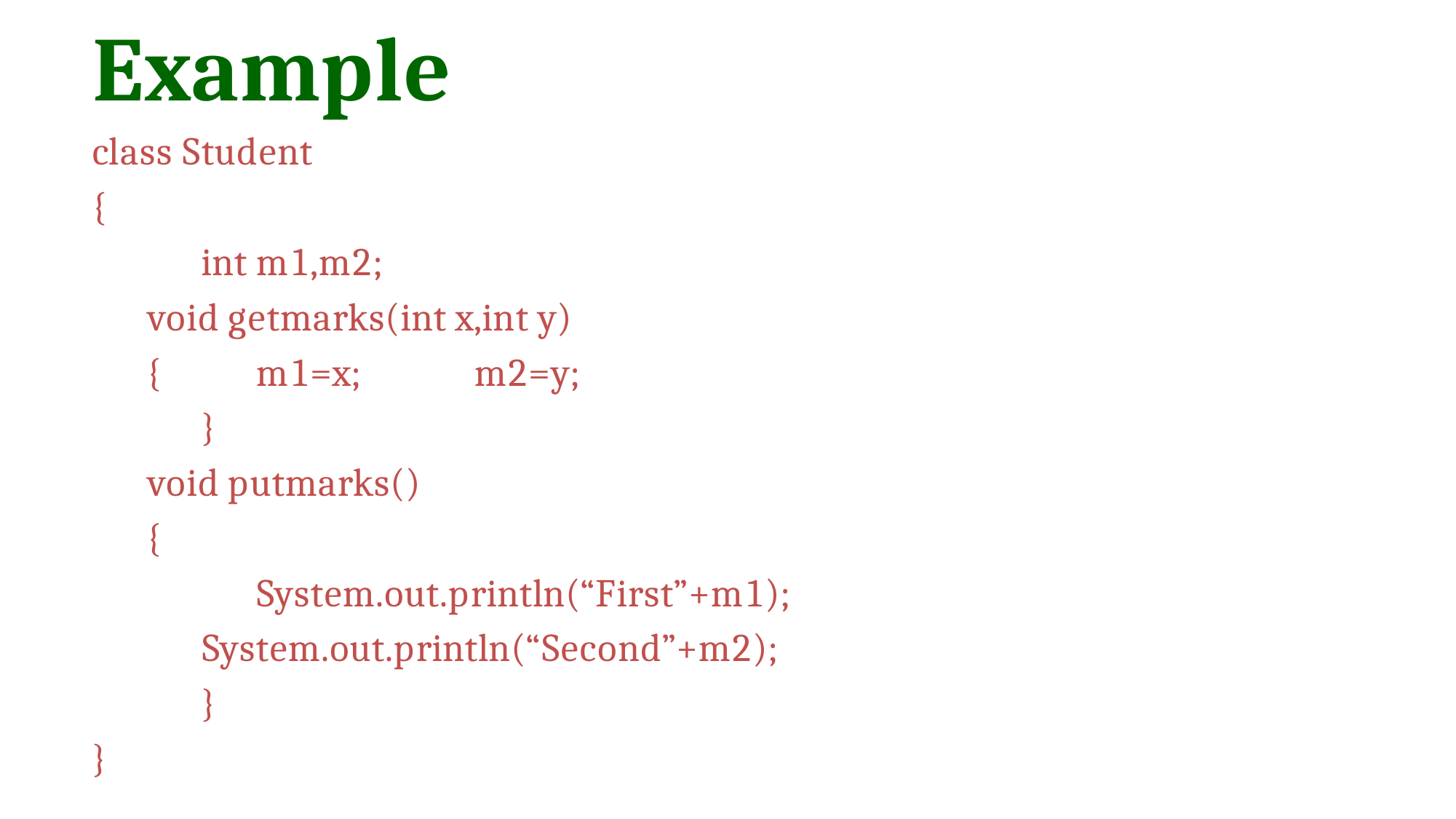

# Example
class Student
{
	int m1,m2;
void getmarks(int x,int y)
{	m1=x;		m2=y;
}
void putmarks()
{
	System.out.println(“First”+m1);
System.out.println(“Second”+m2);
}
}